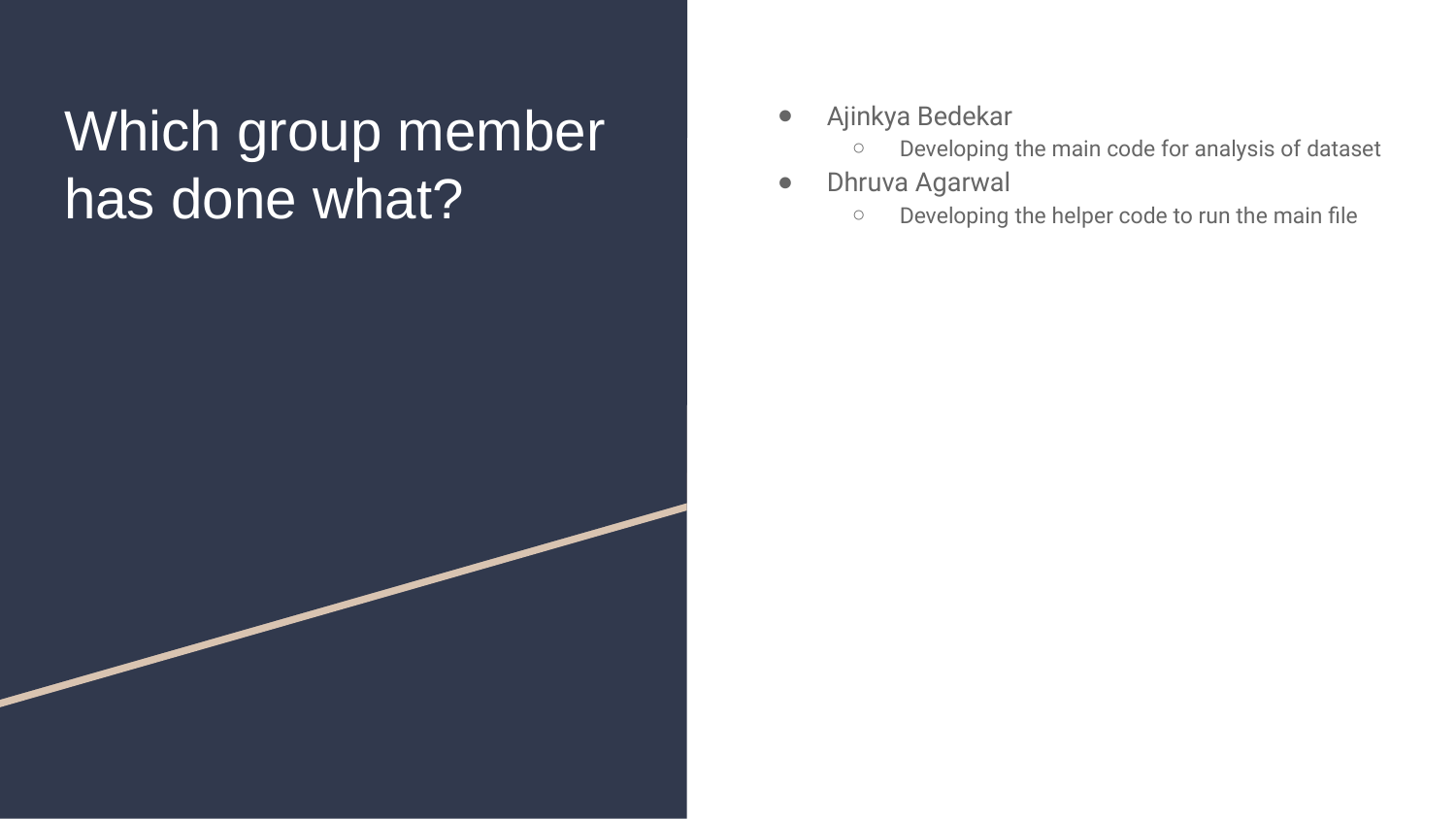

# Which group member has done what?
Ajinkya Bedekar
Developing the main code for analysis of dataset
Dhruva Agarwal
Developing the helper code to run the main file